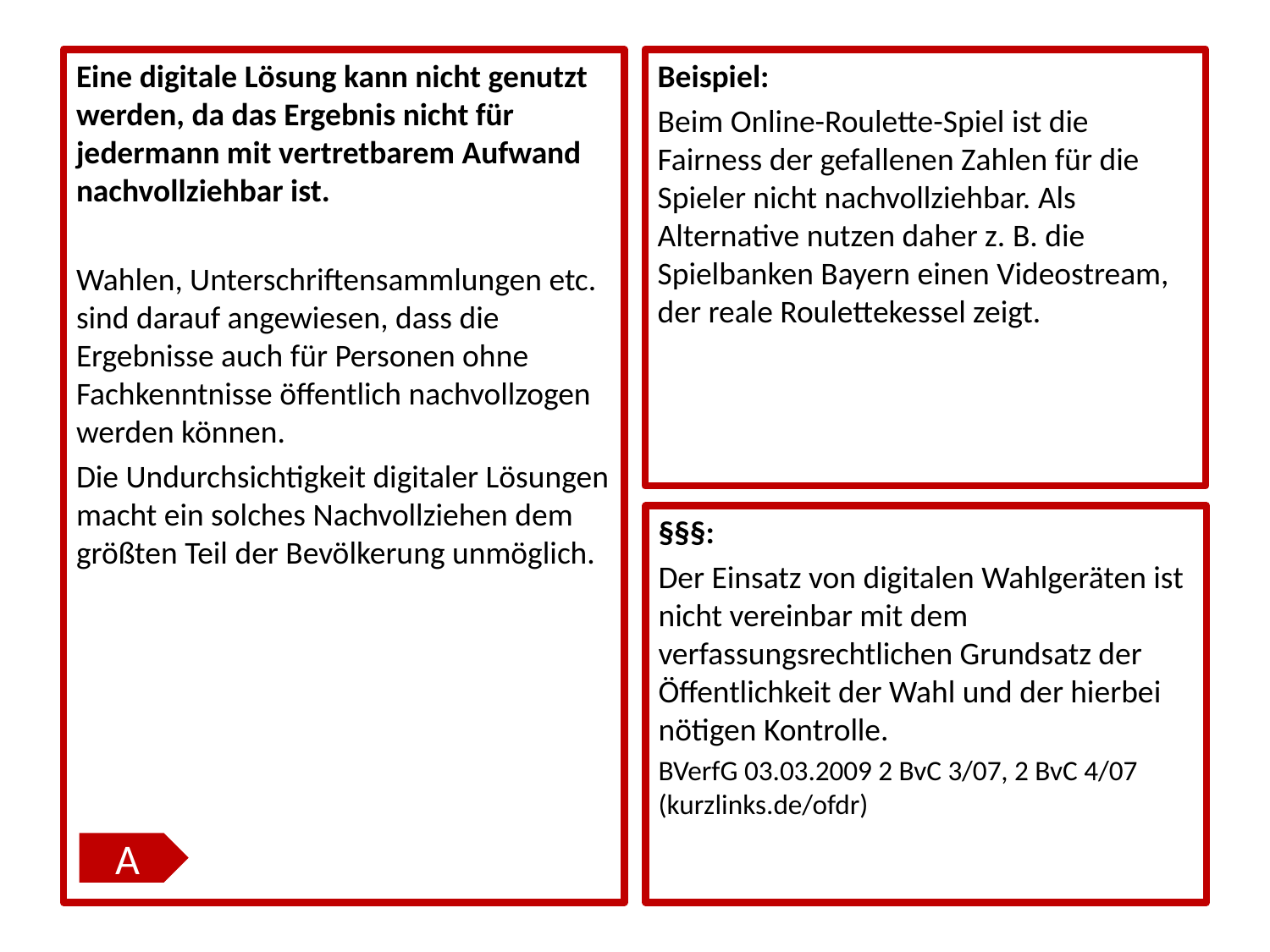

Eine digitale Lösung kann nicht genutzt werden, da das Ergebnis nicht für jedermann mit vertretbarem Aufwand nachvollziehbar ist.

Wahlen, Unterschriftensammlungen etc. sind darauf angewiesen, dass die Ergebnisse auch für Personen ohne Fachkenntnisse öffentlich nachvollzogen werden können.
Die Undurchsichtigkeit digitaler Lösungen macht ein solches Nachvollziehen dem größten Teil der Bevölkerung unmöglich.

Beispiel:
Beim Online-Roulette-Spiel ist die Fairness der gefallenen Zahlen für die Spieler nicht nachvollziehbar. Als Alternative nutzen daher z. B. die Spielbanken Bayern einen Videostream, der reale Roulettekessel zeigt.
§§§:
Der Einsatz von digitalen Wahlgeräten ist nicht vereinbar mit dem verfassungsrechtlichen Grundsatz der Öffentlichkeit der Wahl und der hierbei nötigen Kontrolle.
BVerfG 03.03.2009 2 BvC 3/07, 2 BvC 4/07 (kurzlinks.de/ofdr)

A